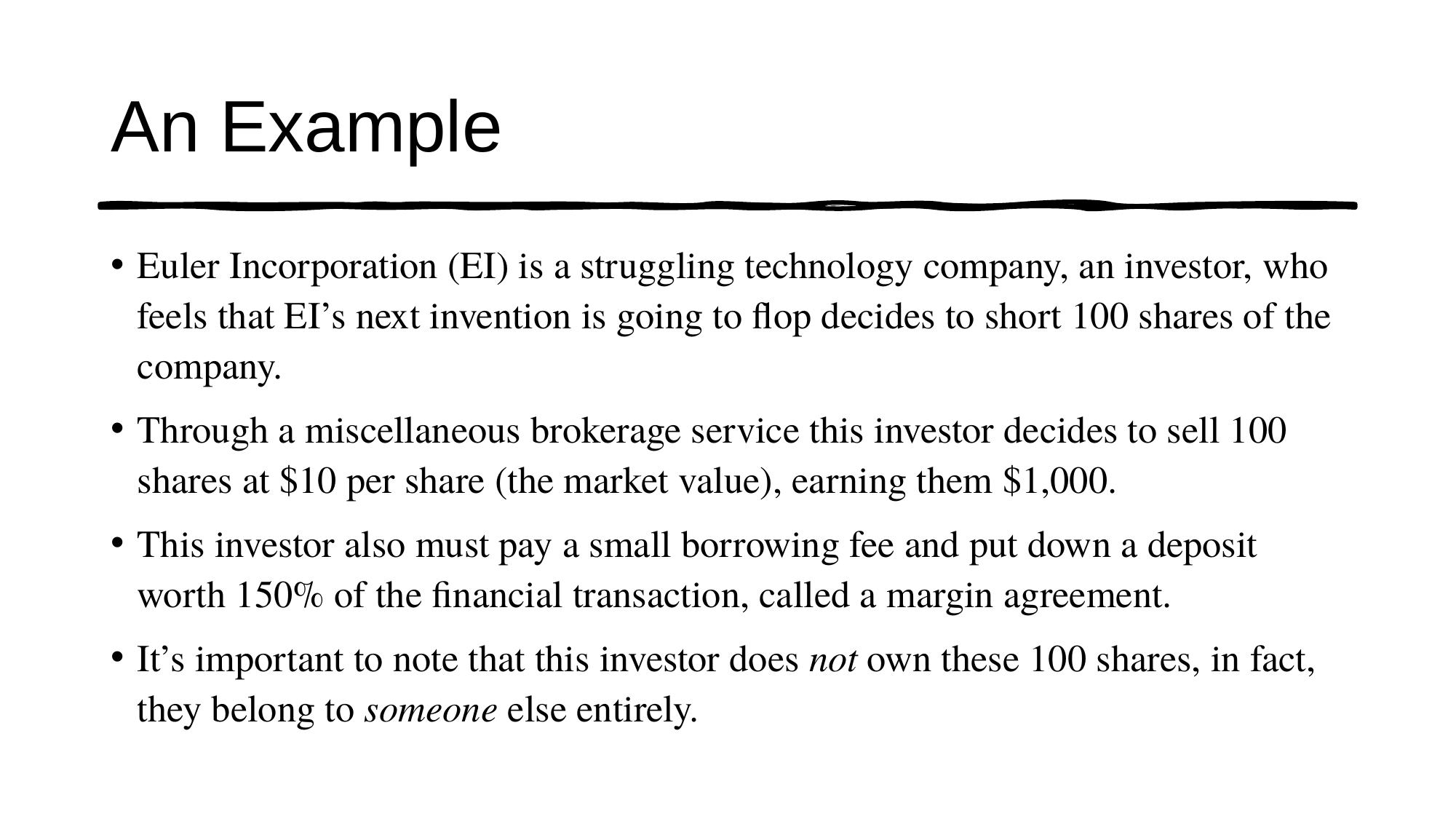

# An Example
Euler Incorporation (EI) is a struggling technology company, an investor, who feels that EI’s next invention is going to flop decides to short 100 shares of the company.
Through a miscellaneous brokerage service this investor decides to sell 100 shares at $10 per share (the market value), earning them $1,000.
This investor also must pay a small borrowing fee and put down a deposit worth 150% of the financial transaction, called a margin agreement.
It’s important to note that this investor does not own these 100 shares, in fact, they belong to someone else entirely.